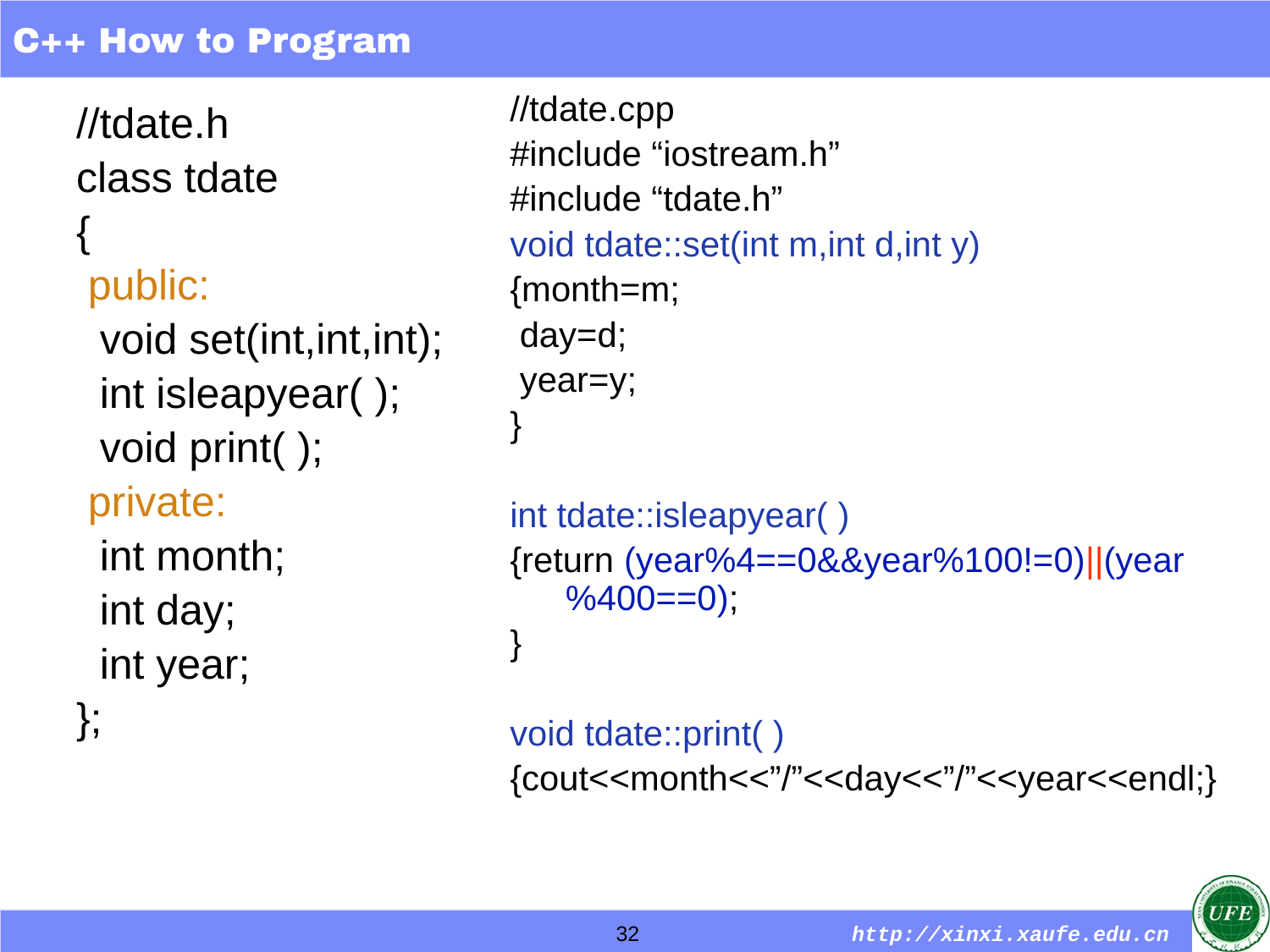

//tdate.cpp
#include “iostream.h”
#include “tdate.h”
void tdate::set(int m,int d,int y)
{month=m;
 day=d;
 year=y;
}

int tdate::isleapyear( )
{return (year%4==0&&year%100!=0)||(year%400==0);
}

void tdate::print( )
{cout<<month<<”/”<<day<<”/”<<year<<endl;}
//tdate.h
class tdate
{
 public:
  void set(int,int,int);
  int isleapyear( );
  void print( );
 private:
  int month;
  int day;
  int year;
};
32